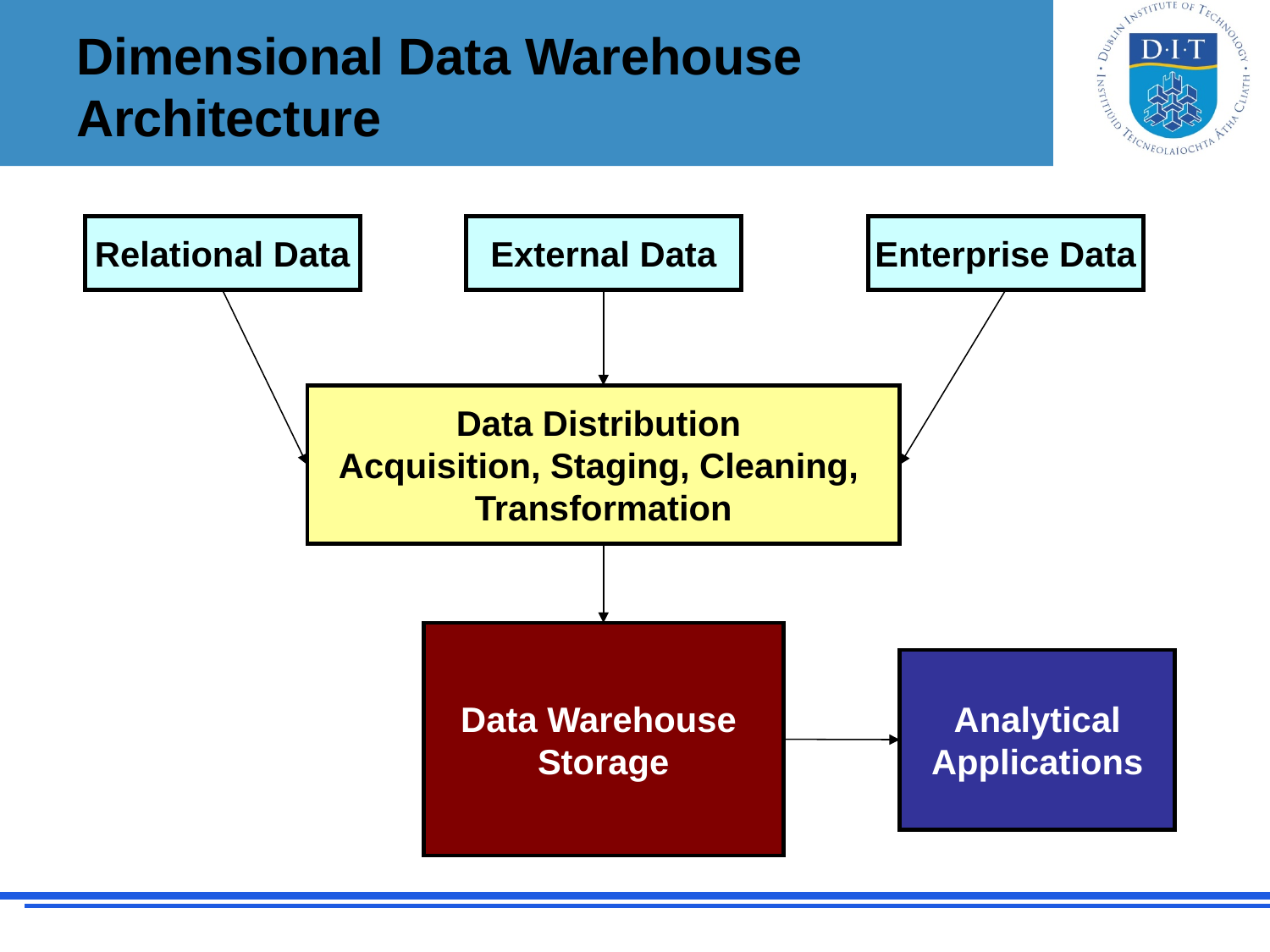

# Dimensional Data Warehouse Architecture
Relational Data
External Data
Enterprise Data
Data Distribution
Acquisition, Staging, Cleaning,
Transformation
Data Warehouse
Storage
Analytical
Applications